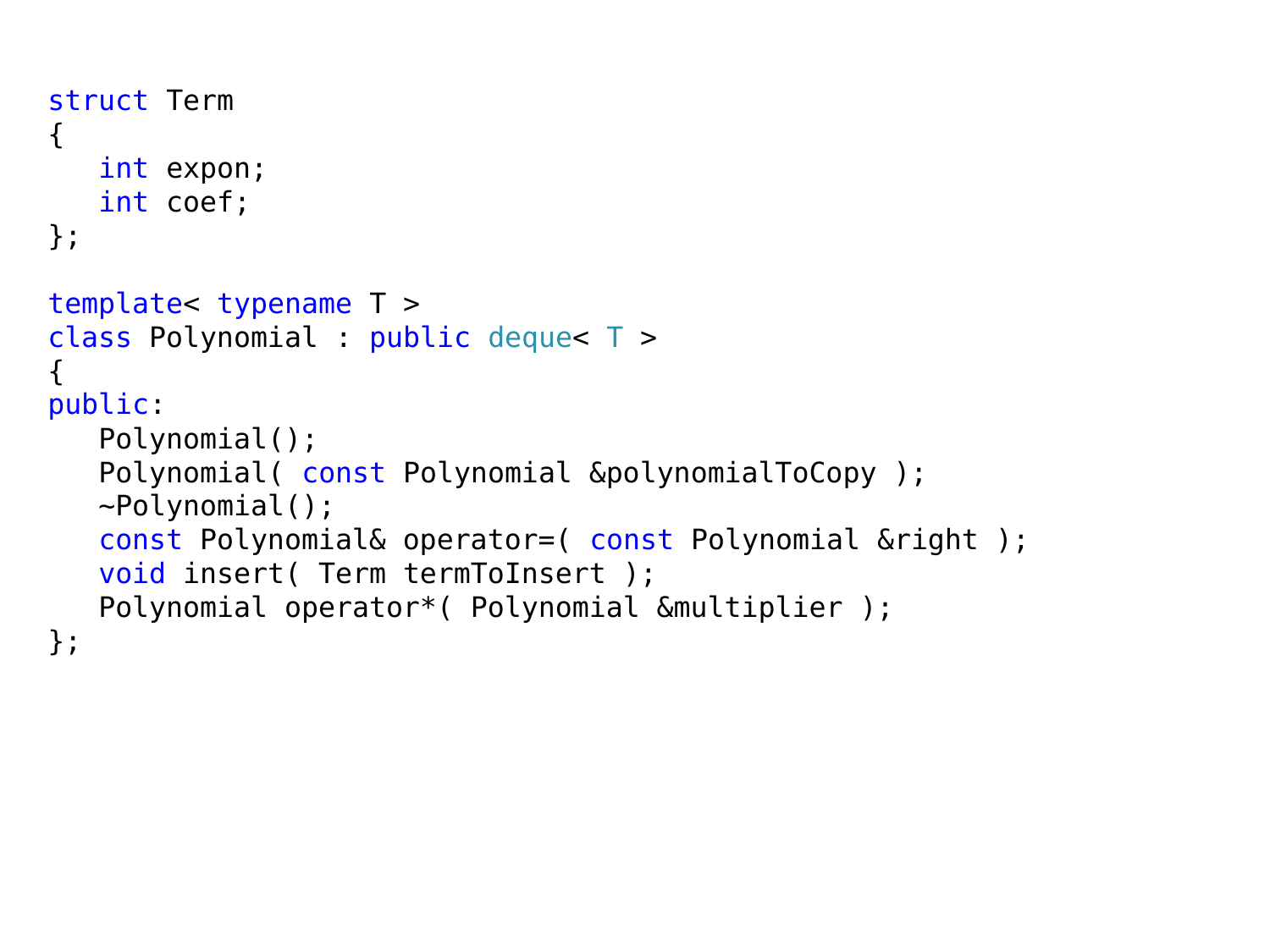

struct Term
{
   int expon;
   int coef;
};

template< typename T >
class Polynomial : public deque< T >
{
public:
   Polynomial();
   Polynomial( const Polynomial &polynomialToCopy );
   ~Polynomial();
   const Polynomial& operator=( const Polynomial &right );
   void insert( Term termToInsert );
   Polynomial operator*( Polynomial &multiplier );
};